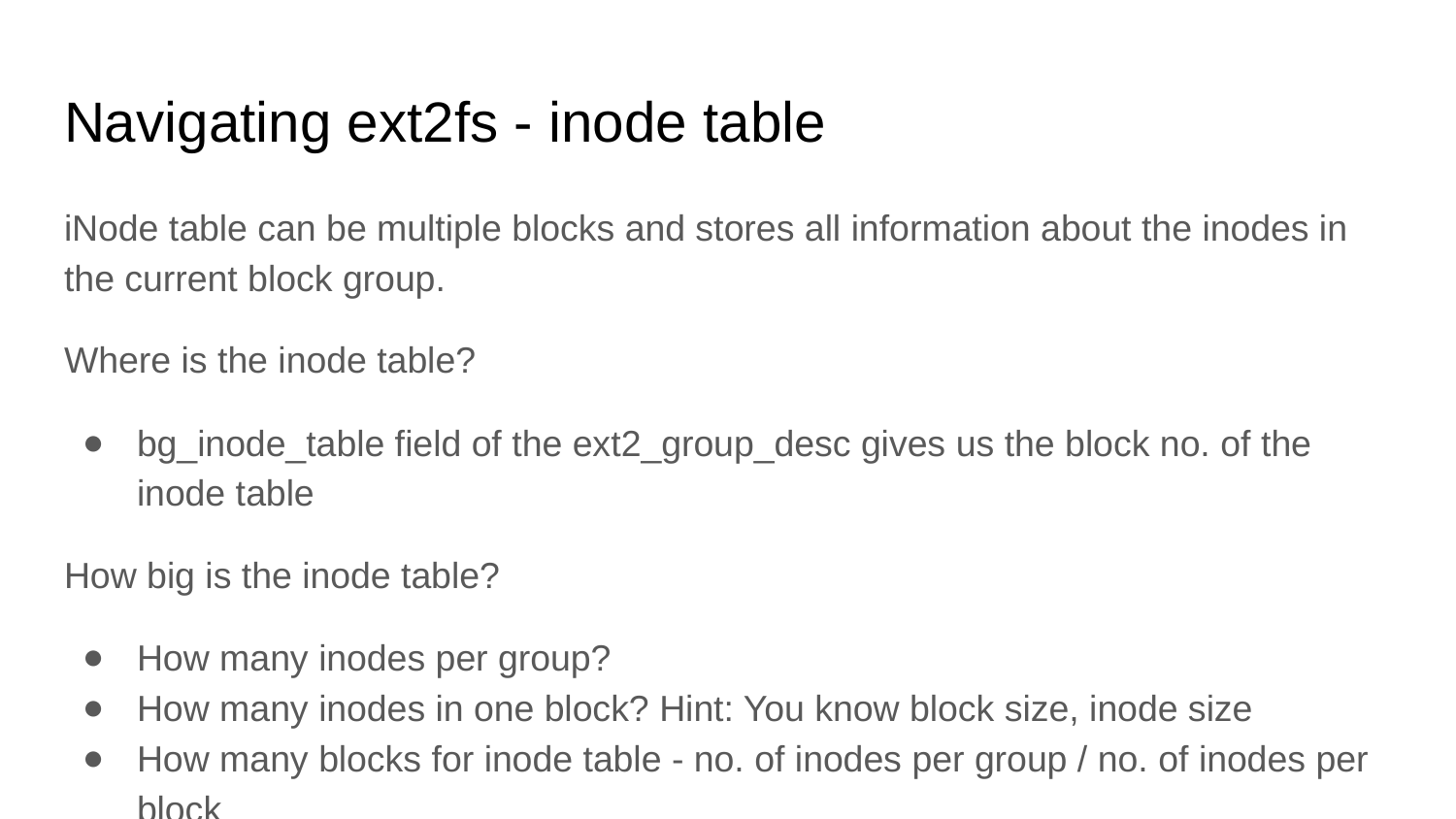

# Navigating ext2fs - inode table
iNode table can be multiple blocks and stores all information about the inodes in the current block group.
Where is the inode table?
bg_inode_table field of the ext2_group_desc gives us the block no. of the inode table
How big is the inode table?
How many inodes per group?
How many inodes in one block? Hint: You know block size, inode size
How many blocks for inode table - no. of inodes per group / no. of inodes per block